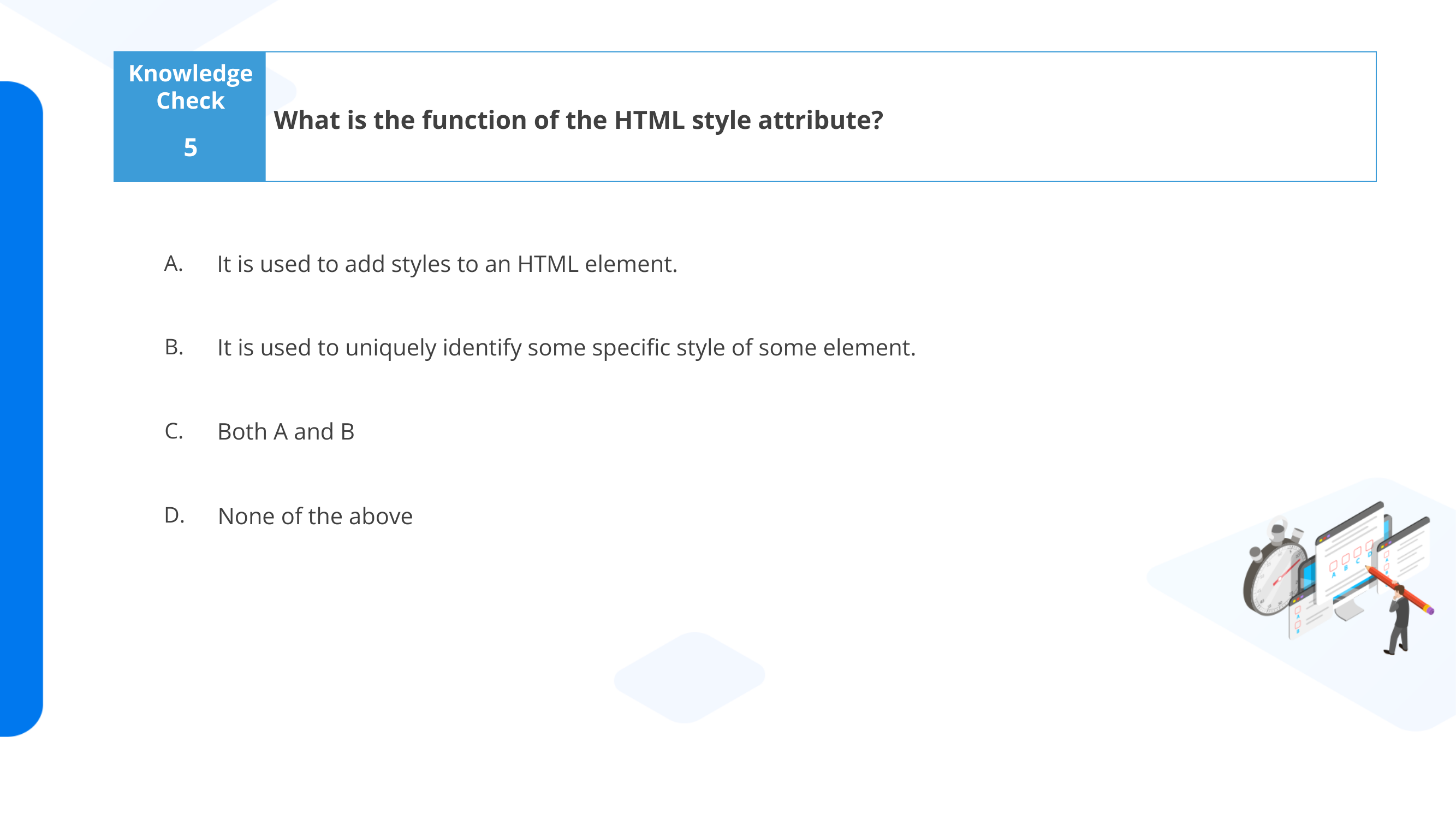

What is the function of the HTML style attribute?
5
It is used to add styles to an HTML element.
It is used to uniquely identify some specific style of some element.
Both A and B
None of the above